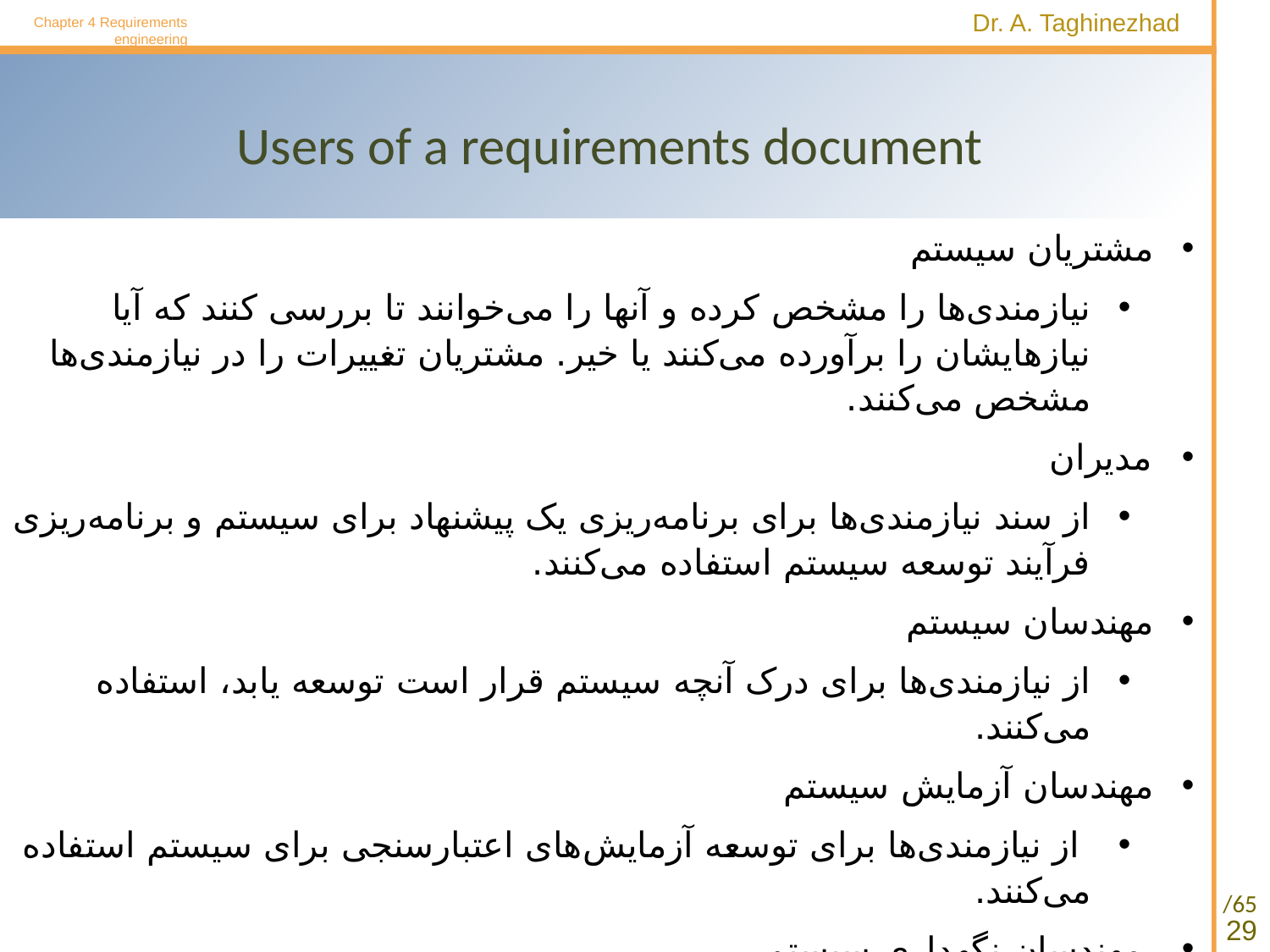

Chapter 4 Requirements engineering
# Users of a requirements document
	مشتریان سیستم
	نیازمندی‌ها را مشخص کرده و آنها را می‌خوانند تا بررسی کنند که آیا نیازهایشان را برآورده می‌کنند یا خیر. مشتریان تغییرات را در نیازمندی‌ها مشخص می‌کنند.
	مدیران
	از سند نیازمندی‌ها برای برنامه‌ریزی یک پیشنهاد برای سیستم و برنامه‌ریزی فرآیند توسعه سیستم استفاده می‌کنند.
	مهندسان سیستم
	از نیازمندی‌ها برای درک آنچه سیستم قرار است توسعه یابد، استفاده می‌کنند.
	مهندسان آزمایش سیستم
 	از نیازمندی‌ها برای توسعه آزمایش‌های اعتبارسنجی برای سیستم استفاده می‌کنند.
 	مهندسان نگهداری سیستم
	از نیازمندی‌ها برای درک سیستم و روابط بین اجزای آن استفاده می‌کنند.
29